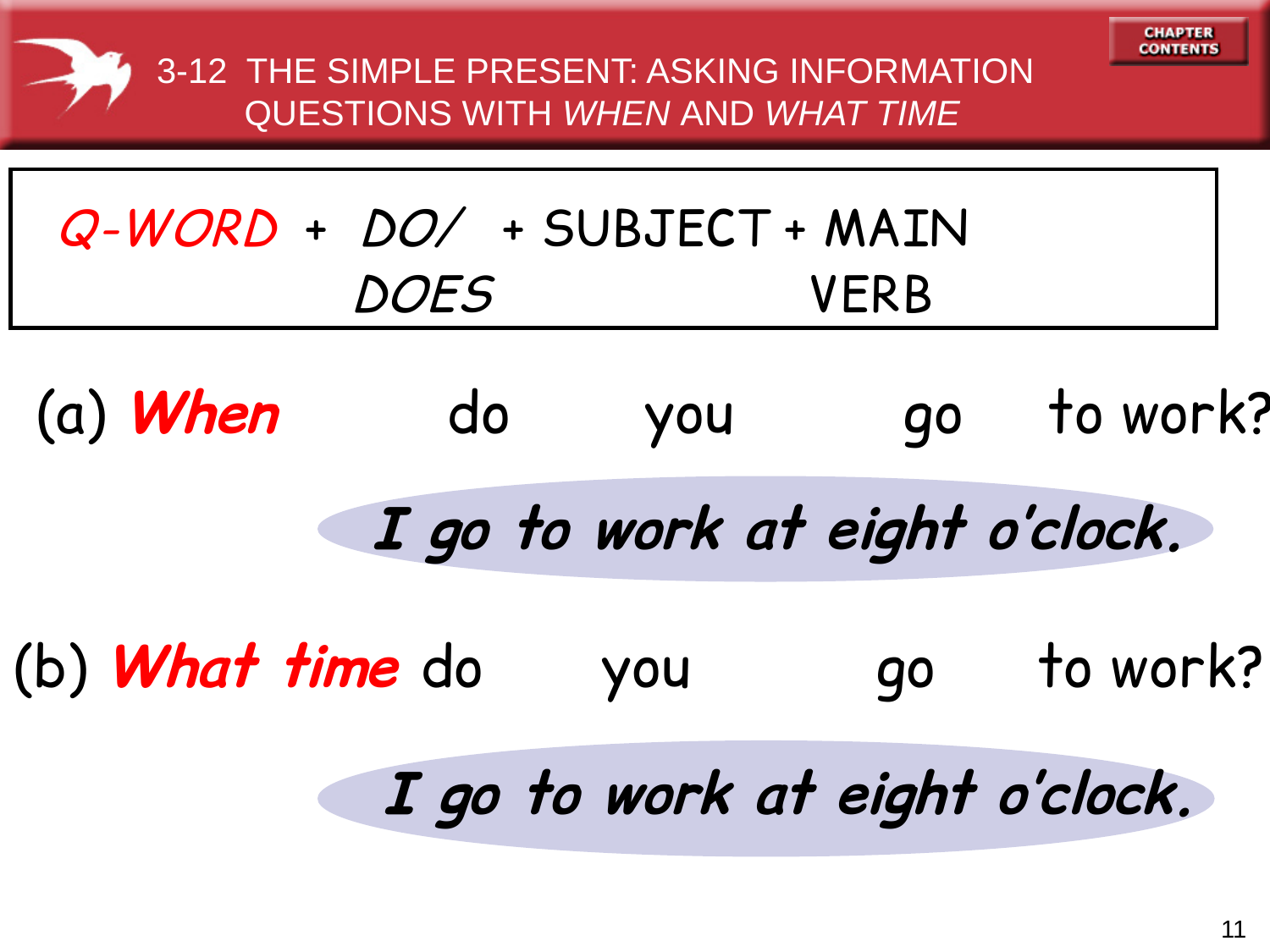

3-12  THE SIMPLE PRESENT: ASKING INFORMATION
         QUESTIONS WITH WHEN AND WHAT TIME

Q-WORD  +  DO/   + SUBJECT + MAIN
	          DOES		        VERB

(a) When       do        you          go     to work?

I go to work at eight o’clock.
 (b) What time do       you           go      to work?

I go to work at eight o’clock.
11